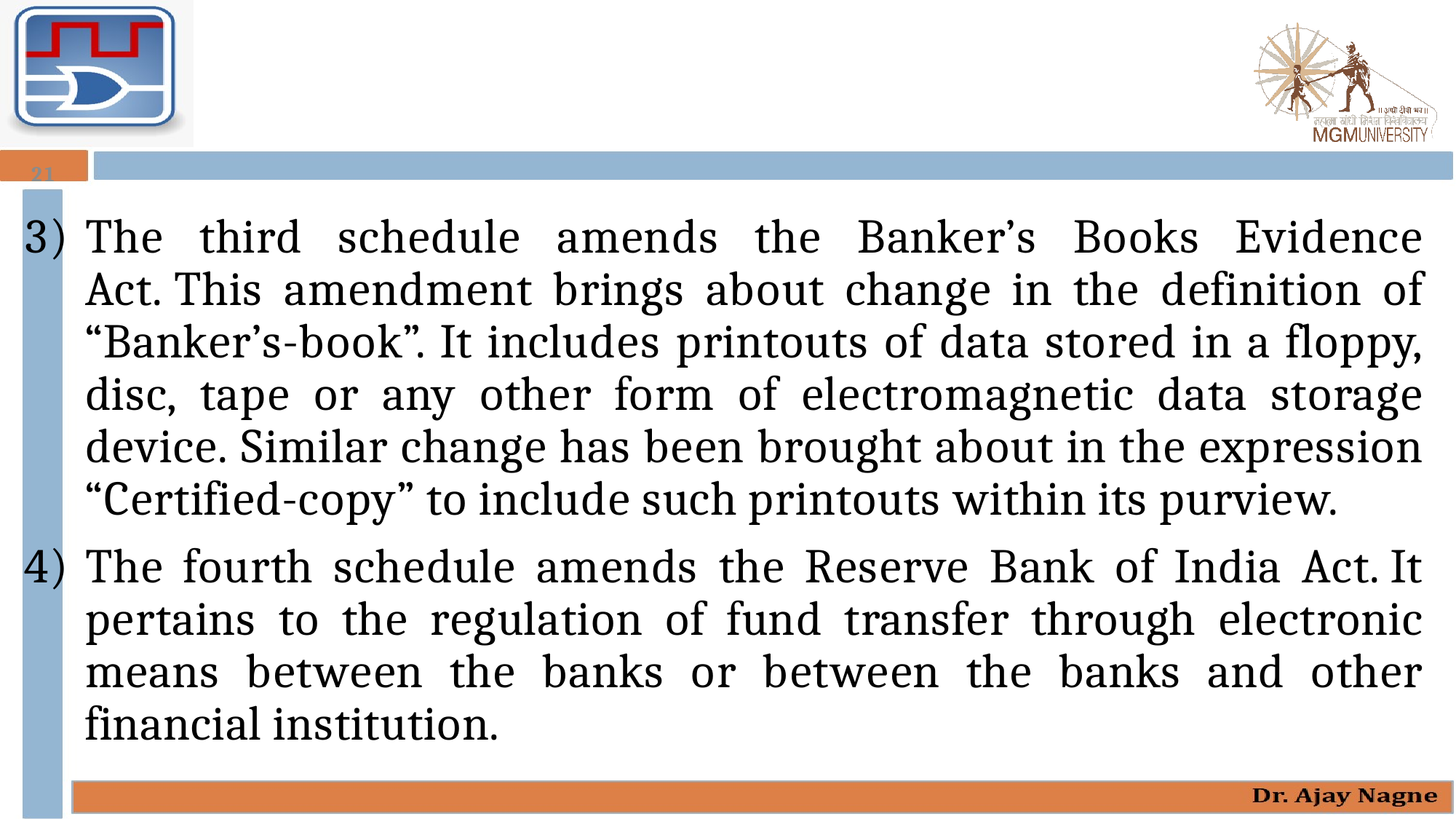

#
21
The third schedule amends the Banker’s Books Evidence Act. This amendment brings about change in the definition of “Banker’s-book”. It includes printouts of data stored in a floppy, disc, tape or any other form of electromagnetic data storage device. Similar change has been brought about in the expression “Certified-copy” to include such printouts within its purview.
The fourth schedule amends the Reserve Bank of India Act. It pertains to the regulation of fund transfer through electronic means between the banks or between the banks and other financial institution.